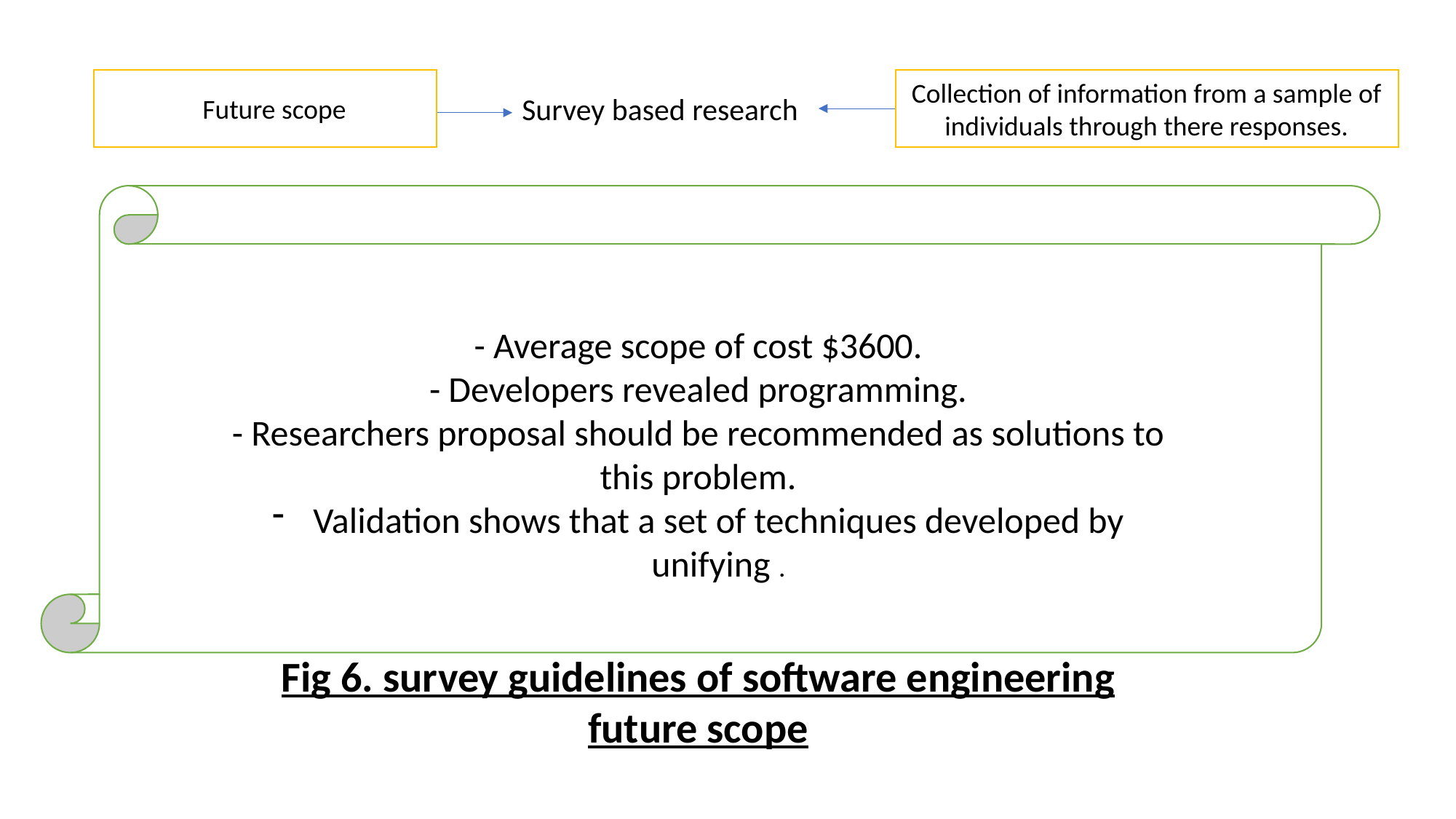

Collection of information from a sample of individuals through there responses.

Survey based research
Future scope

- Average scope of cost $3600.
- Developers revealed programming.
- Researchers proposal should be recommended as solutions to this problem.
Validation shows that a set of techniques developed by unifying .

Fig 6. survey guidelines of software engineering future scope